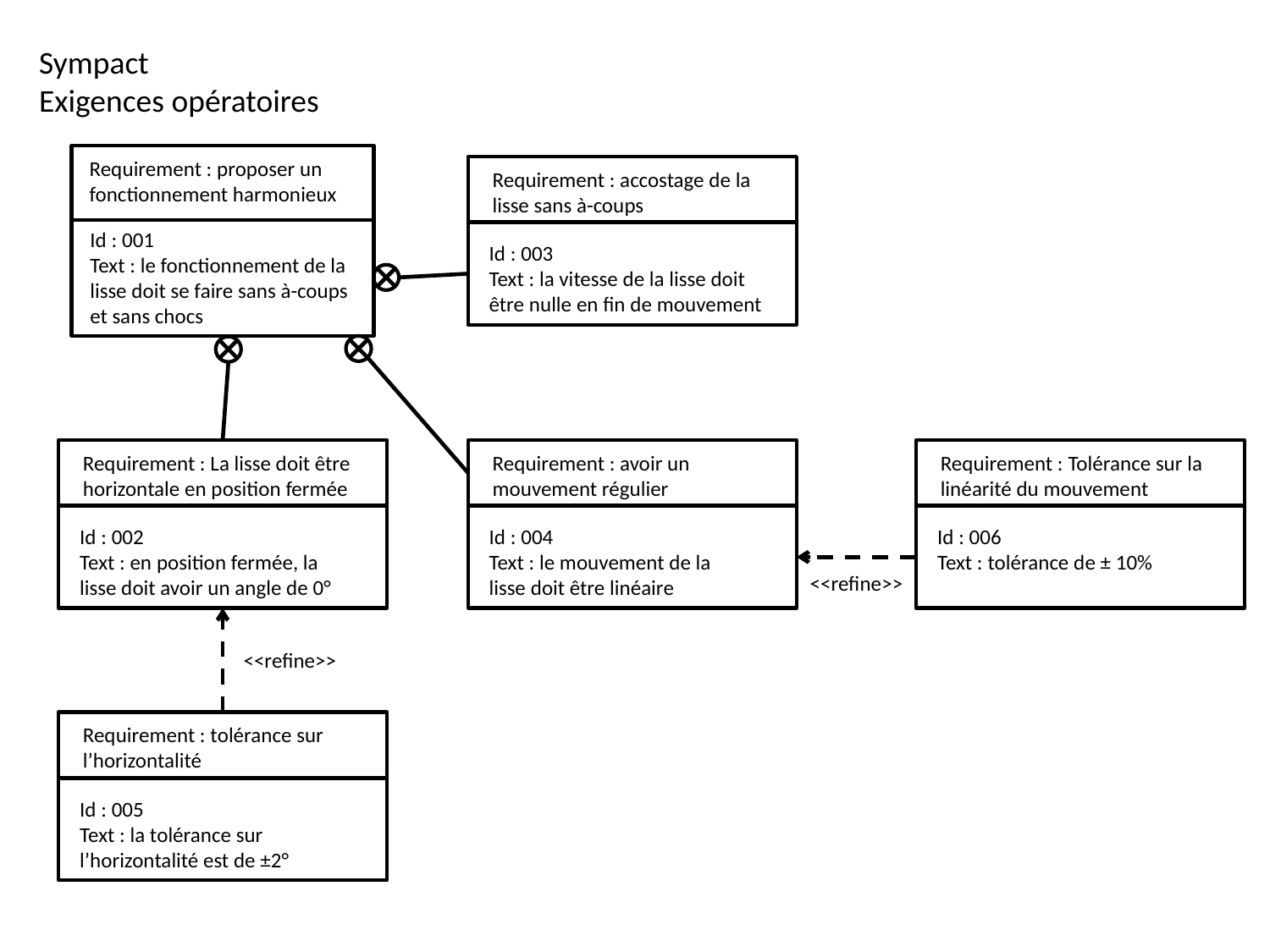

Sympact
Exigences opératoires

Requirement : proposer un fonctionnement harmonieux
Id : 001
Text : le fonctionnement de la lisse doit se faire sans à-coups et sans chocs

Requirement : accostage de la lisse sans à-coups

Id : 003
Text : la vitesse de la lisse doit être nulle en fin de mouvement

Requirement : La lisse doit être horizontale en position fermée

Id : 002
Text : en position fermée, la lisse doit avoir un angle de 0°

Requirement : avoir un mouvement régulier

Id : 004
Text : le mouvement de la lisse doit être linéaire

Requirement : Tolérance sur la linéarité du mouvement

Id : 006
Text : tolérance de ± 10%
<<refine>>
<<refine>>

Requirement : tolérance sur l’horizontalité

Id : 005
Text : la tolérance sur l’horizontalité est de ±2°